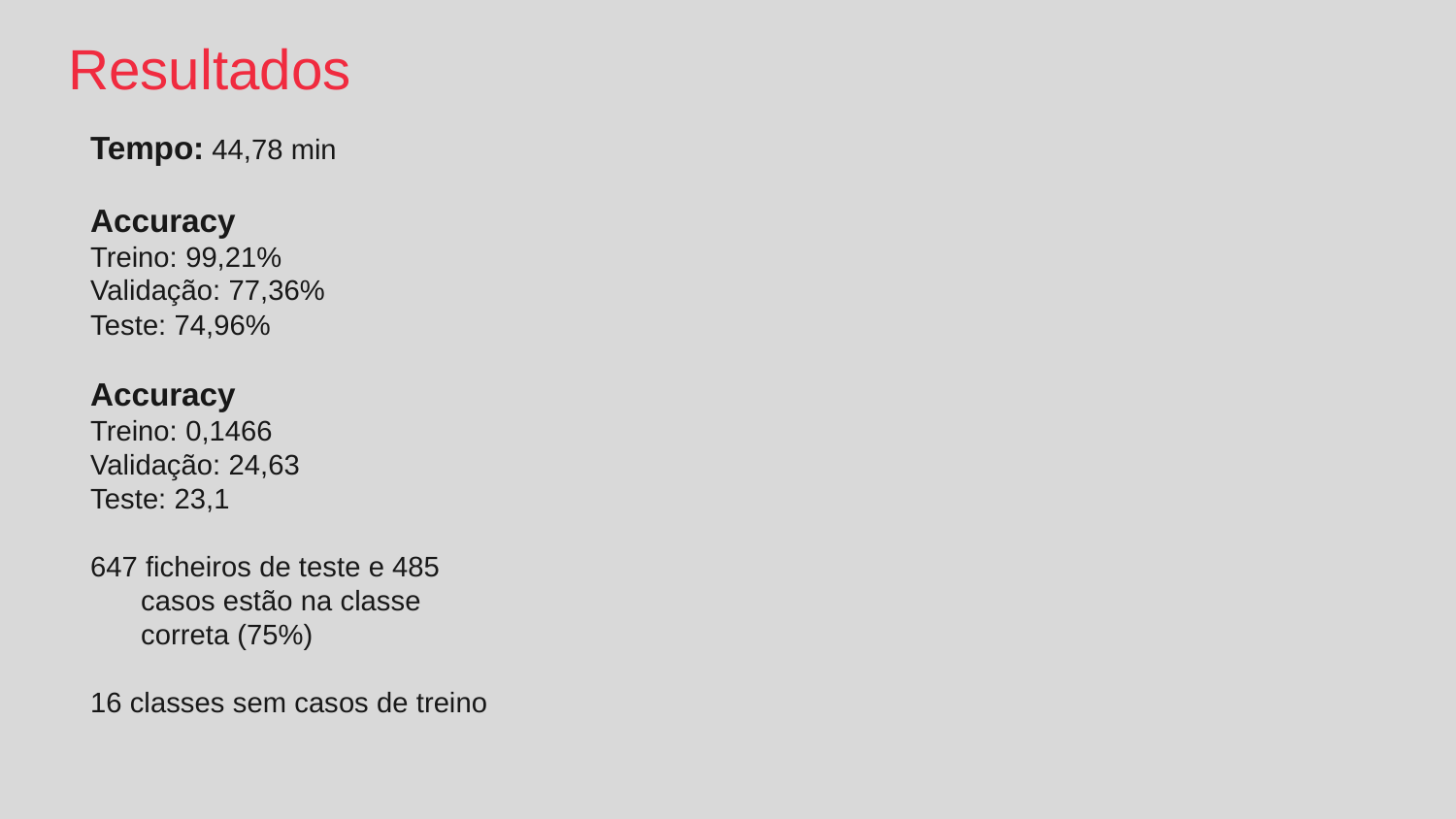

# Resultados
Tempo: 44,78 min

Accuracy
Treino: 99,21%
Validação: 77,36%
Teste: 74,96%

Accuracy
Treino: 0,1466
Validação: 24,63
Teste: 23,1

647 ficheiros de teste e 485 casos estão na classe correta (75%)

16 classes sem casos de treino